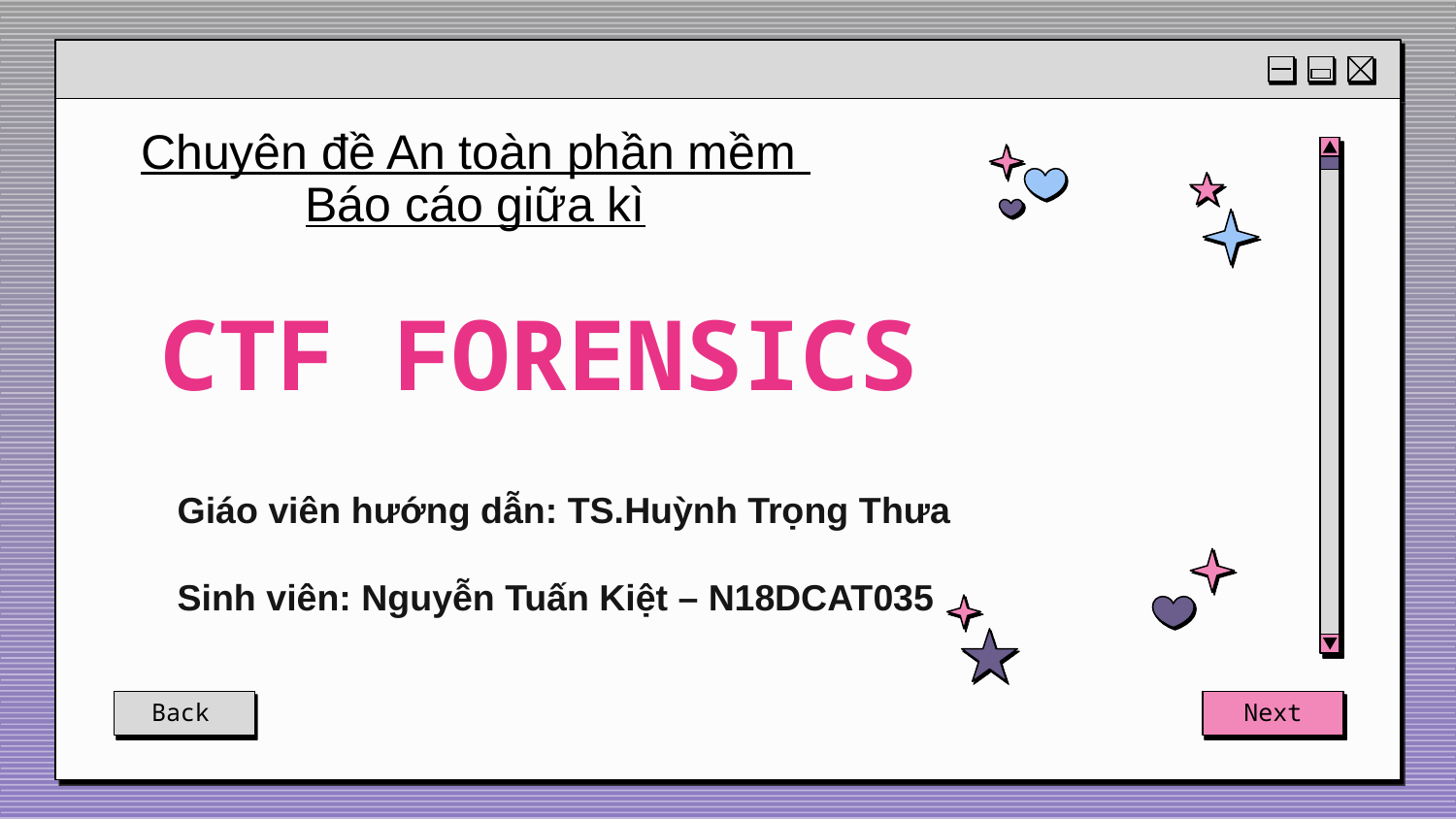

Chuyên đề An toàn phần mềm
Báo cáo giữa kì

# CTF FORENSICS
Giáo viên hướng dẫn: TS.Huỳnh Trọng Thưa

Sinh viên: Nguyễn Tuấn Kiệt – N18DCAT035

Back
Next